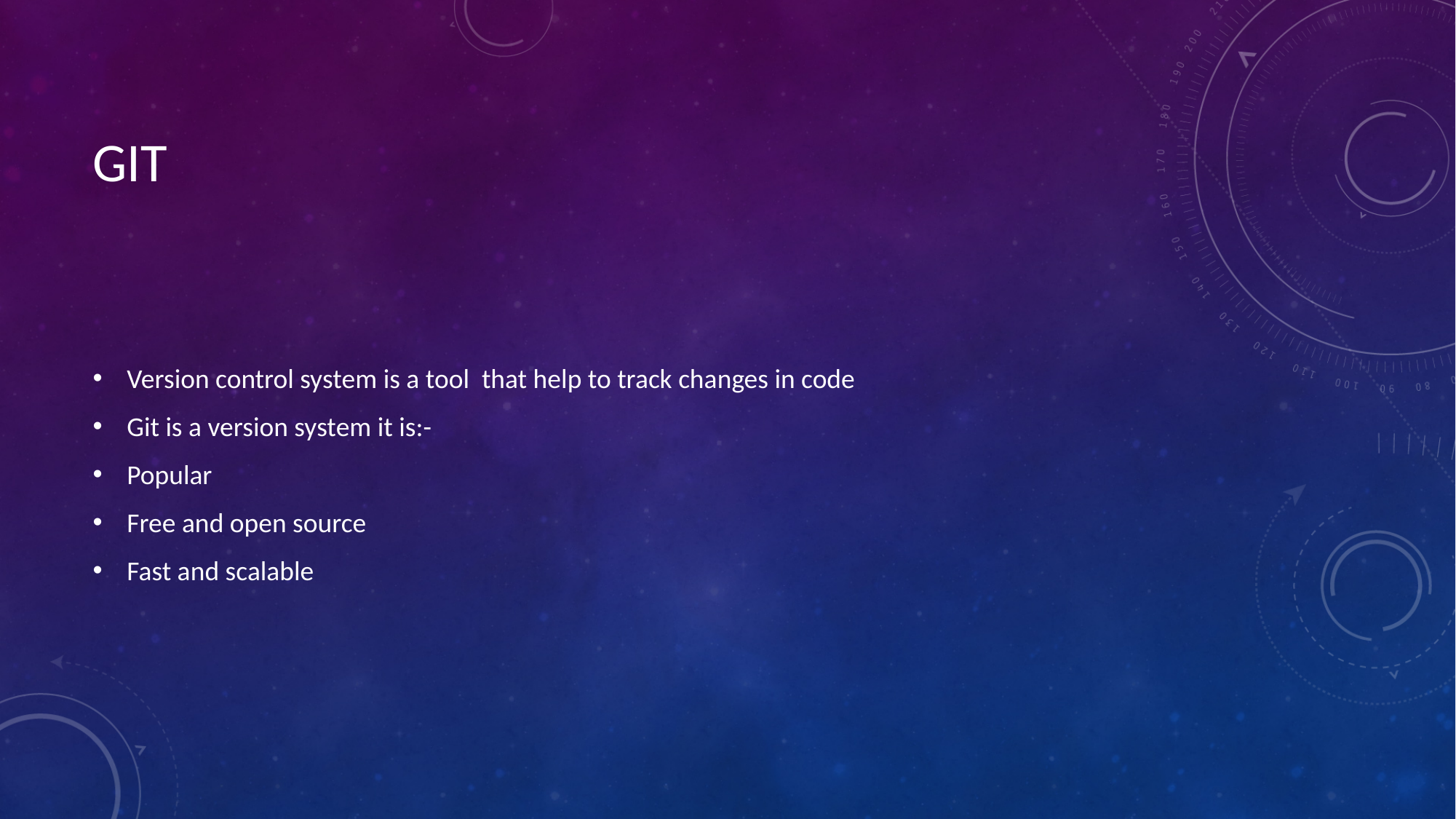

# git
Version control system is a tool  that help to track changes in code
Git is a version system it is:-
Popular
Free and open source
Fast and scalable